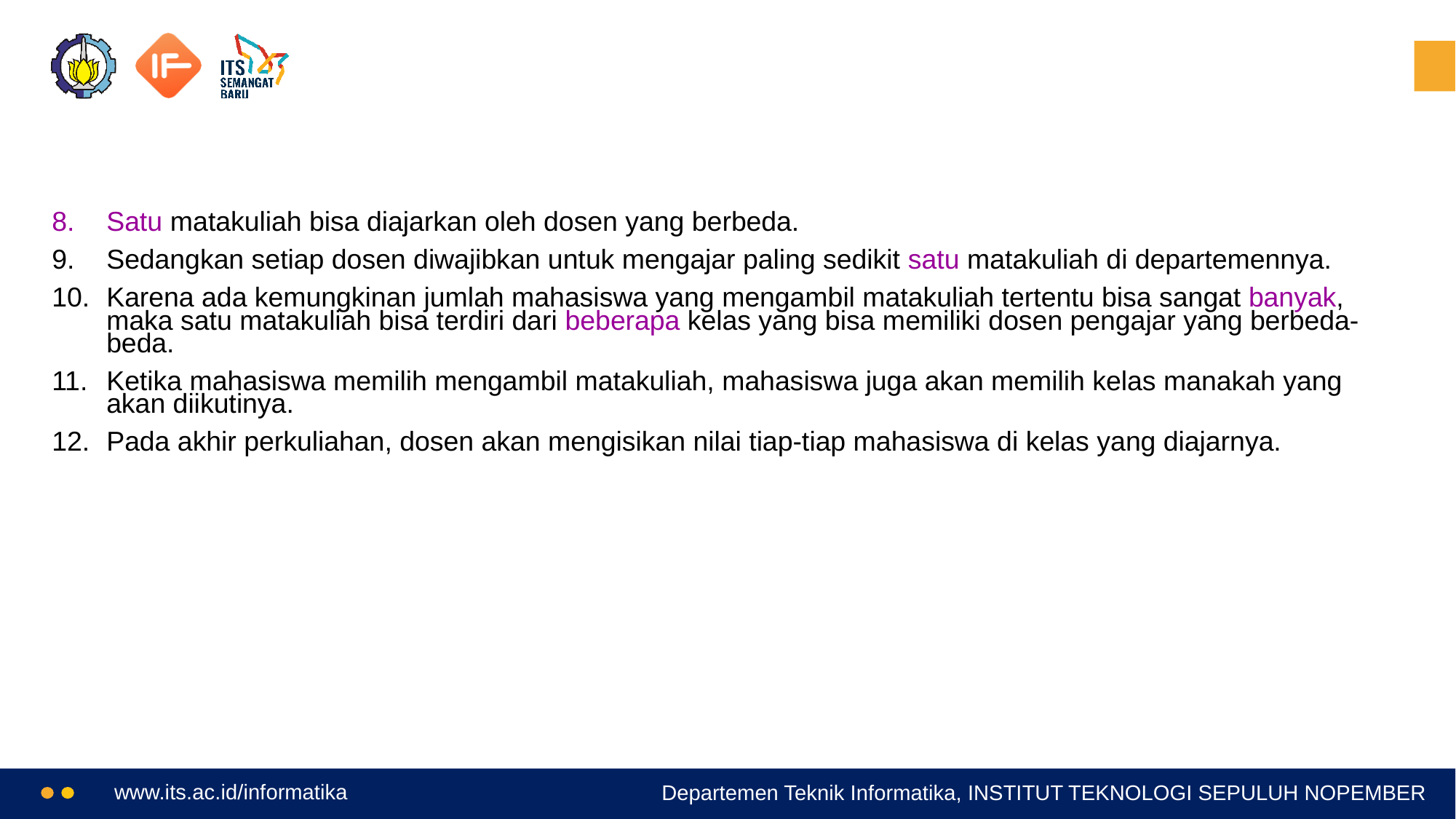

#
Satu matakuliah bisa diajarkan oleh dosen yang berbeda.
Sedangkan setiap dosen diwajibkan untuk mengajar paling sedikit satu matakuliah di departemennya.
Karena ada kemungkinan jumlah mahasiswa yang mengambil matakuliah tertentu bisa sangat banyak, maka satu matakuliah bisa terdiri dari beberapa kelas yang bisa memiliki dosen pengajar yang berbeda-beda.
Ketika mahasiswa memilih mengambil matakuliah, mahasiswa juga akan memilih kelas manakah yang akan diikutinya.
Pada akhir perkuliahan, dosen akan mengisikan nilai tiap-tiap mahasiswa di kelas yang diajarnya.